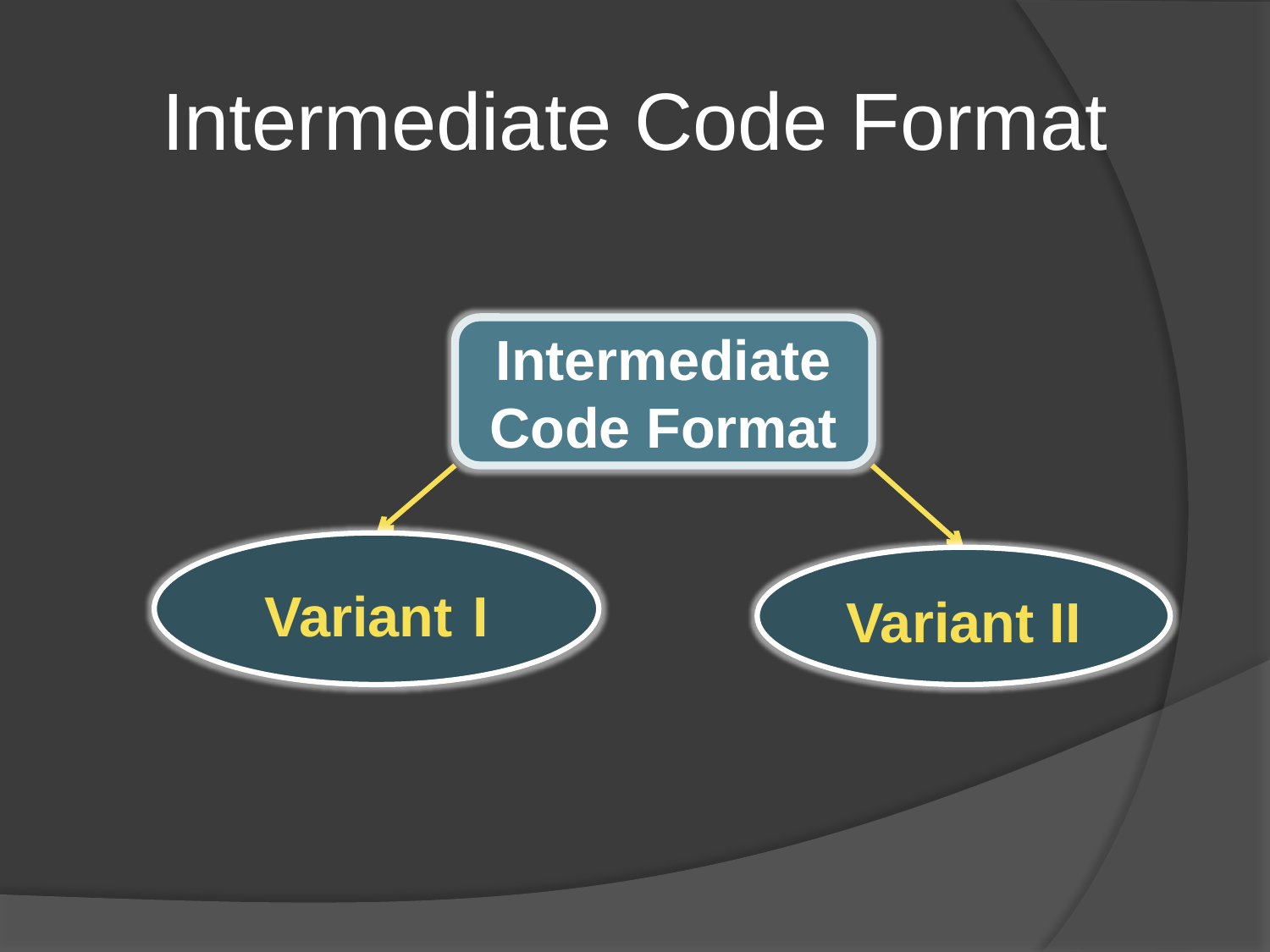

# Intermediate Code Format
Intermediate Code Format
Variant I

Variant II